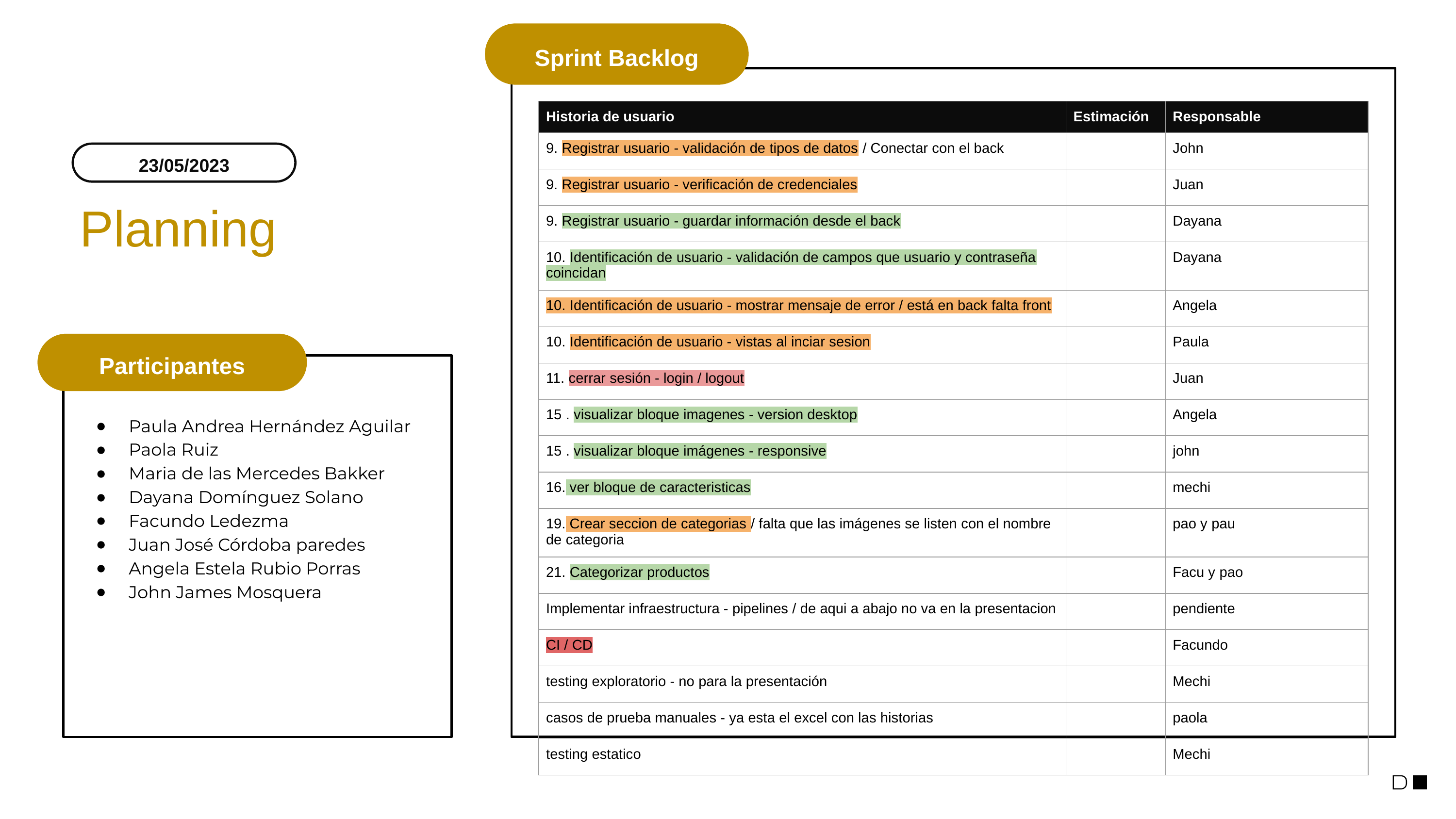

Sprint Backlog

| Historia de usuario | Estimación | Responsable |
| --- | --- | --- |
| 9. Registrar usuario - validación de tipos de datos / Conectar con el back |  | John |
| 9. Registrar usuario - verificación de credenciales |  | Juan |
| 9. Registrar usuario - guardar información desde el back |  | Dayana |
| 10. Identificación de usuario - validación de campos que usuario y contraseña coincidan |  | Dayana |
| 10. Identificación de usuario - mostrar mensaje de error / está en back falta front |  | Angela |
| 10. Identificación de usuario - vistas al inciar sesion |  | Paula |
| 11. cerrar sesión - login / logout |  | Juan |
| 15 . visualizar bloque imagenes - version desktop |  | Angela |
| 15 . visualizar bloque imágenes - responsive |  | john |
| 16. ver bloque de caracteristicas |  | mechi |
| 19. Crear seccion de categorias / falta que las imágenes se listen con el nombre de categoria |  | pao y pau |
| 21. Categorizar productos |  | Facu y pao |
| Implementar infraestructura - pipelines / de aqui a abajo no va en la presentacion |  | pendiente |
| CI / CD |  | Facundo |
| testing exploratorio - no para la presentación |  | Mechi |
| casos de prueba manuales - ya esta el excel con las historias |  | paola |
| testing estatico |  | Mechi |

23/05/2023
# Planning

Participantes

Paula Andrea Hernández Aguilar
Paola Ruiz
Maria de las Mercedes Bakker
Dayana Domínguez Solano
Facundo Ledezma
Juan José Córdoba paredes
Angela Estela Rubio Porras
John James Mosquera